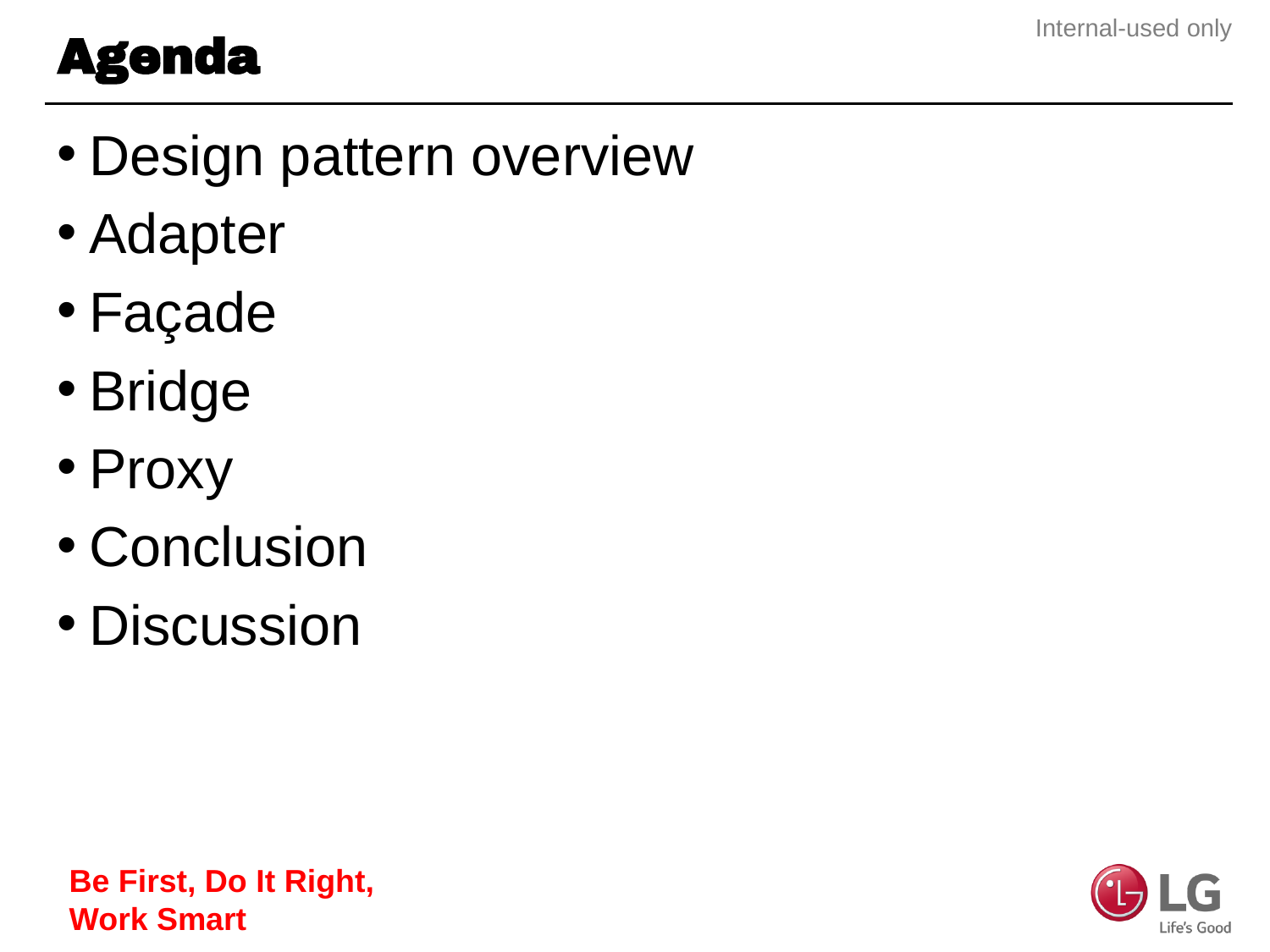

# Agenda
Design pattern overview
Adapter
Façade
Bridge
Proxy
Conclusion
Discussion